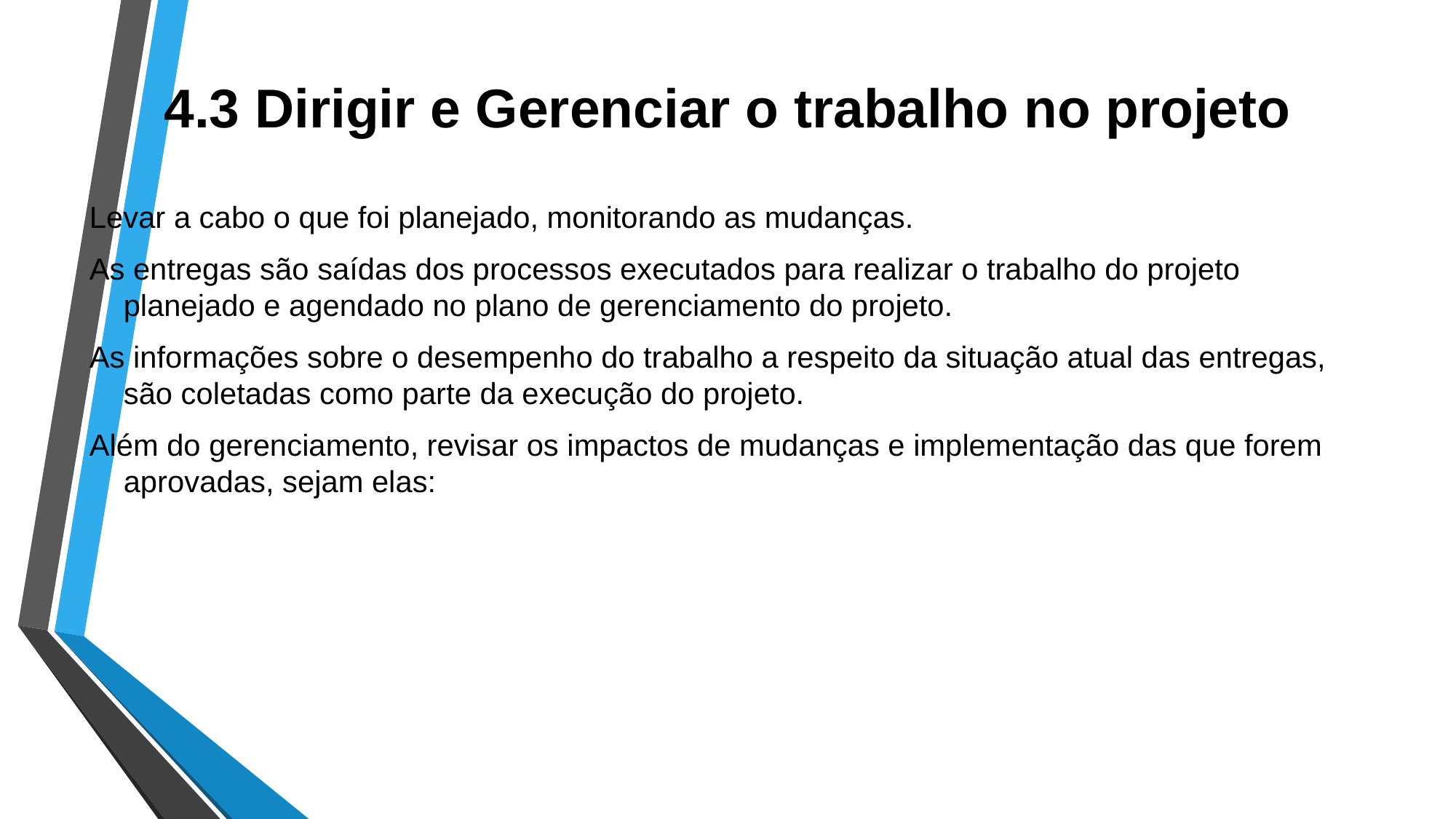

# 4.3 Dirigir e Gerenciar o trabalho no projeto
Levar a cabo o que foi planejado, monitorando as mudanças.
As entregas são saídas dos processos executados para realizar o trabalho do projeto planejado e agendado no plano de gerenciamento do projeto.
As informações sobre o desempenho do trabalho a respeito da situação atual das entregas, são coletadas como parte da execução do projeto.
Além do gerenciamento, revisar os impactos de mudanças e implementação das que forem aprovadas, sejam elas: